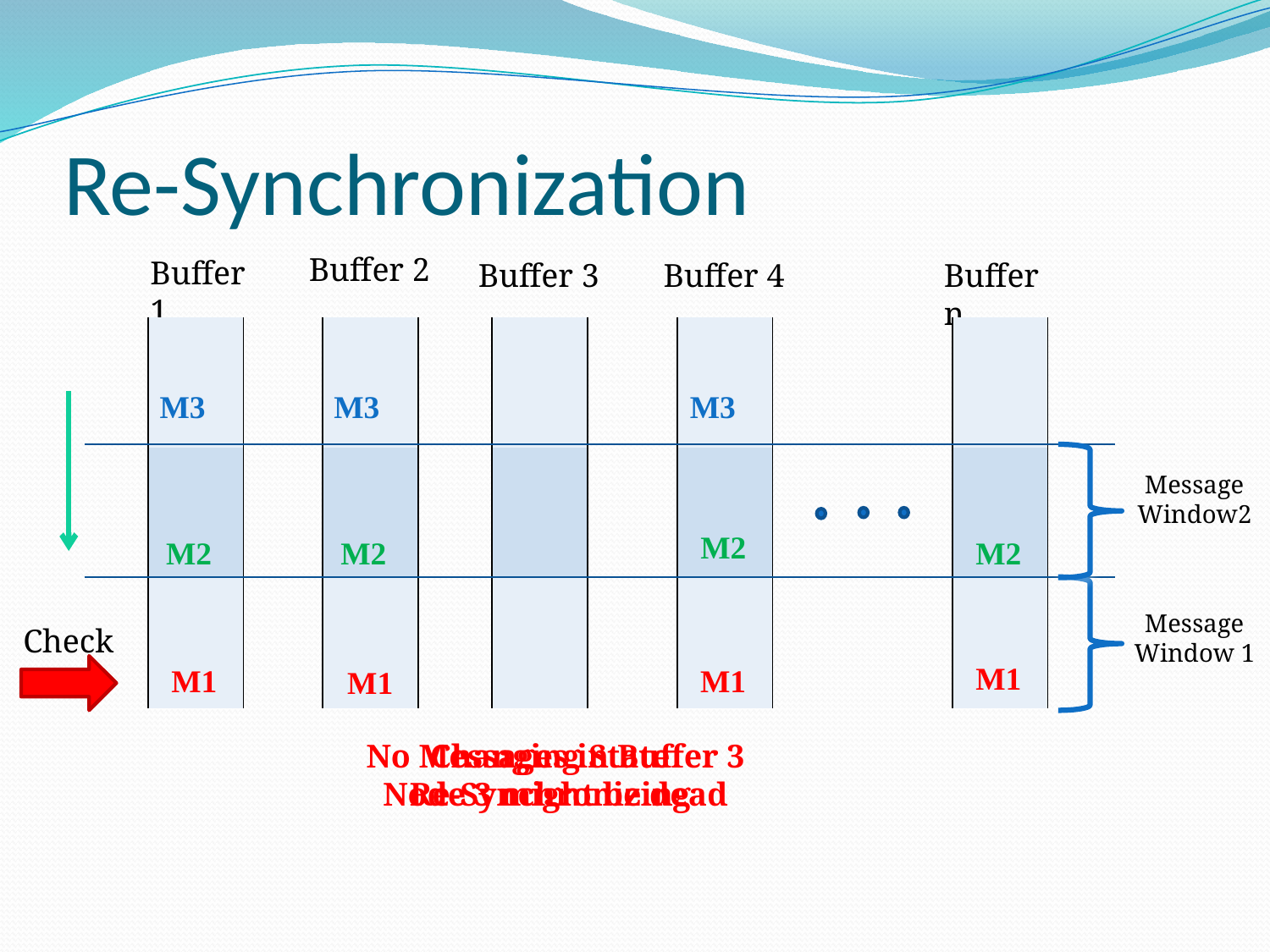

# Re-Synchronization
Buffer 2
Buffer 1
Buffer 3
Buffer 4
Buffer n
|  |
| --- |
|  |
|  |
|  |
| --- |
|  |
|  |
|  |
| --- |
|  |
|  |
|  |
| --- |
|  |
|  |
|  |
| --- |
|  |
|  |
M3
M3
M3

Message
Window2

M2
M2
M2
M2

Message
Window 1
Check
M1
M1
M1

M1
No Messages in Buffer 3
Node 3 might be dead
Changing State
Re-Synchronizing